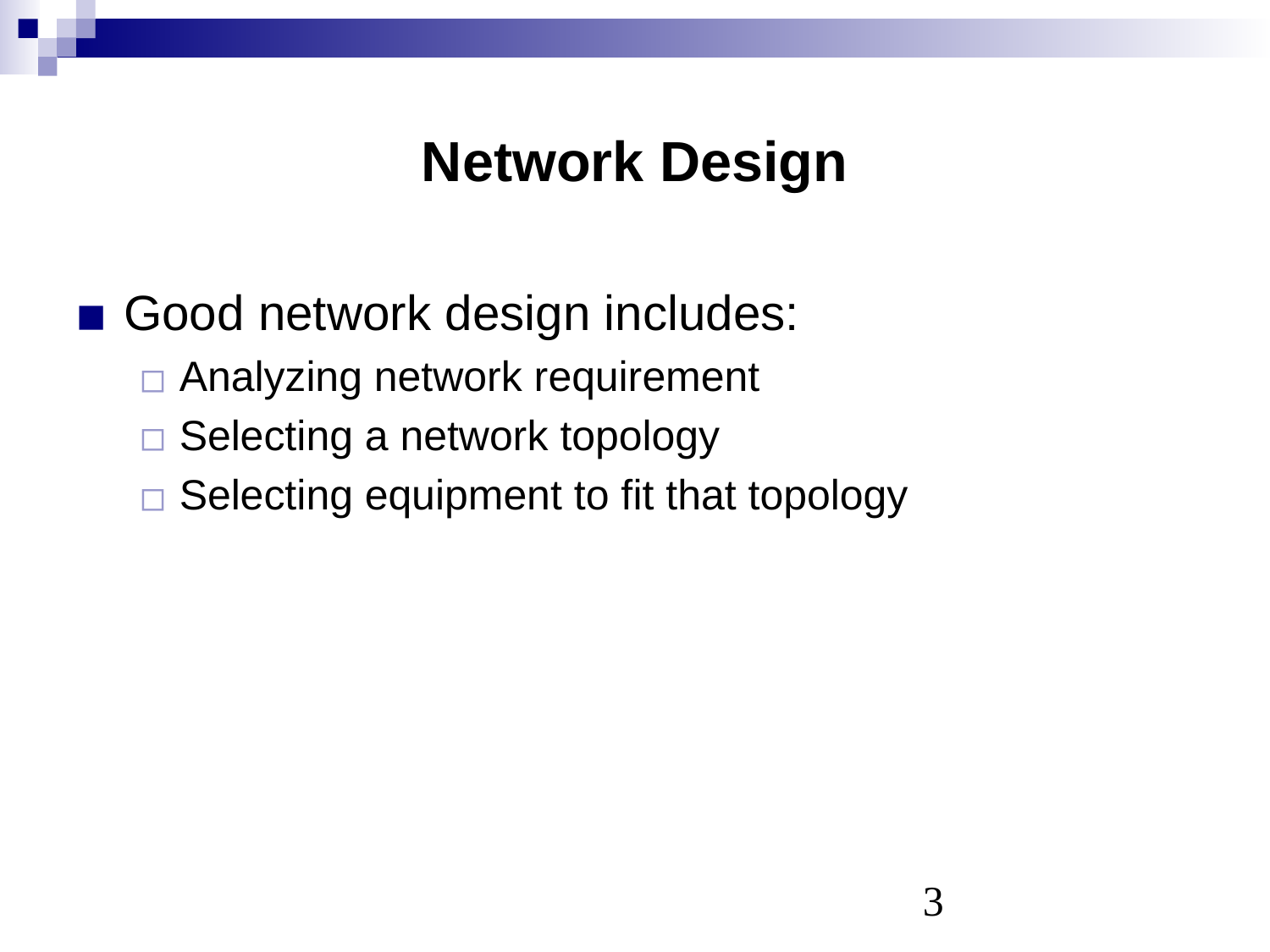

# Network Design
Good network design includes:
Analyzing network requirement
Selecting a network topology
Selecting equipment to fit that topology
3